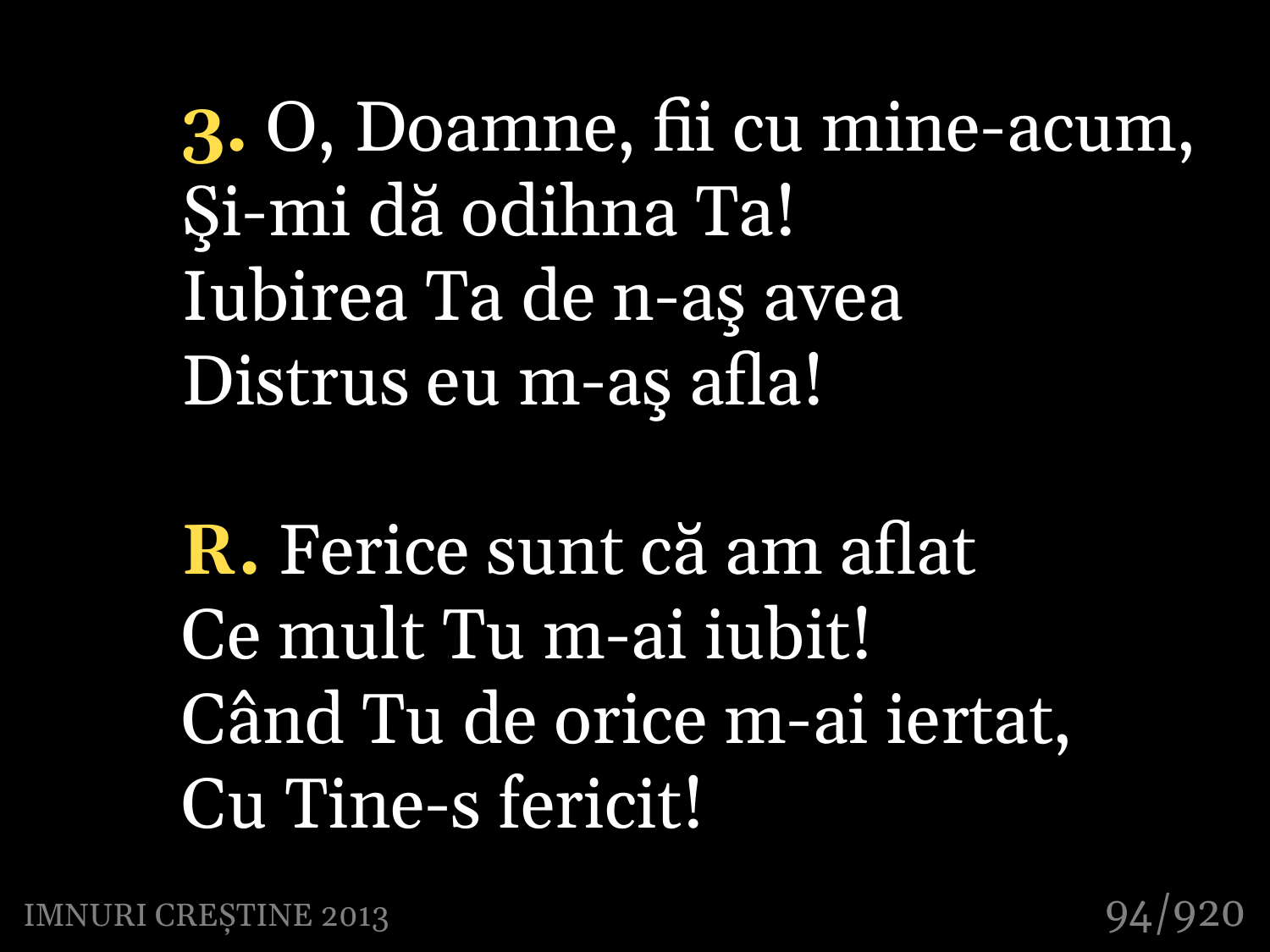

3. O, Doamne, fii cu mine-acum,
Şi-mi dă odihna Ta!
Iubirea Ta de n-aş avea
Distrus eu m-aş afla!

R. Ferice sunt că am aflat
Ce mult Tu m-ai iubit!
Când Tu de orice m-ai iertat,
Cu Tine-s fericit!
94/920
IMNURI CREȘTINE 2013